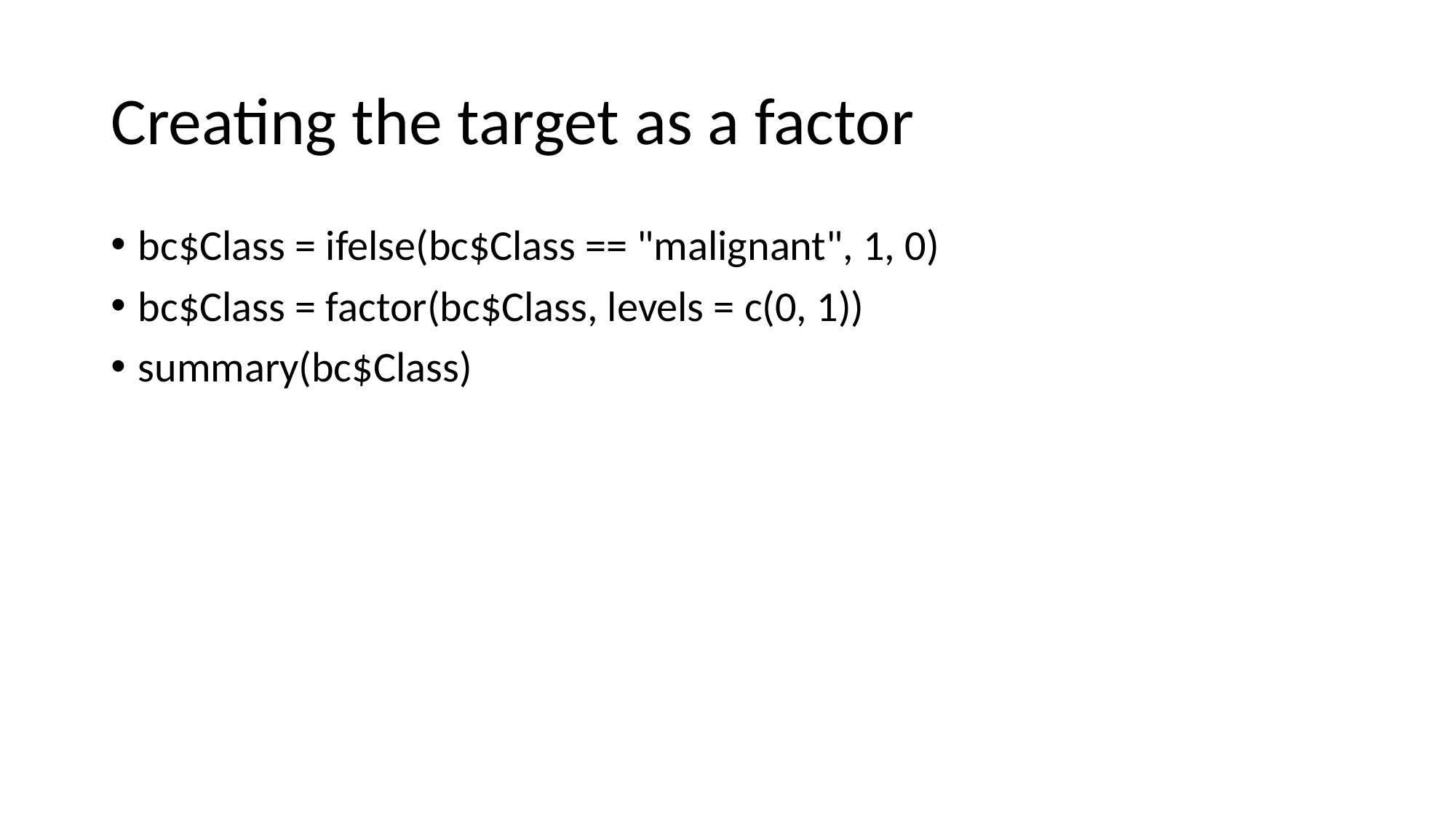

# Creating the target as a factor
bc$Class = ifelse(bc$Class == "malignant", 1, 0)
bc$Class = factor(bc$Class, levels = c(0, 1))
summary(bc$Class)